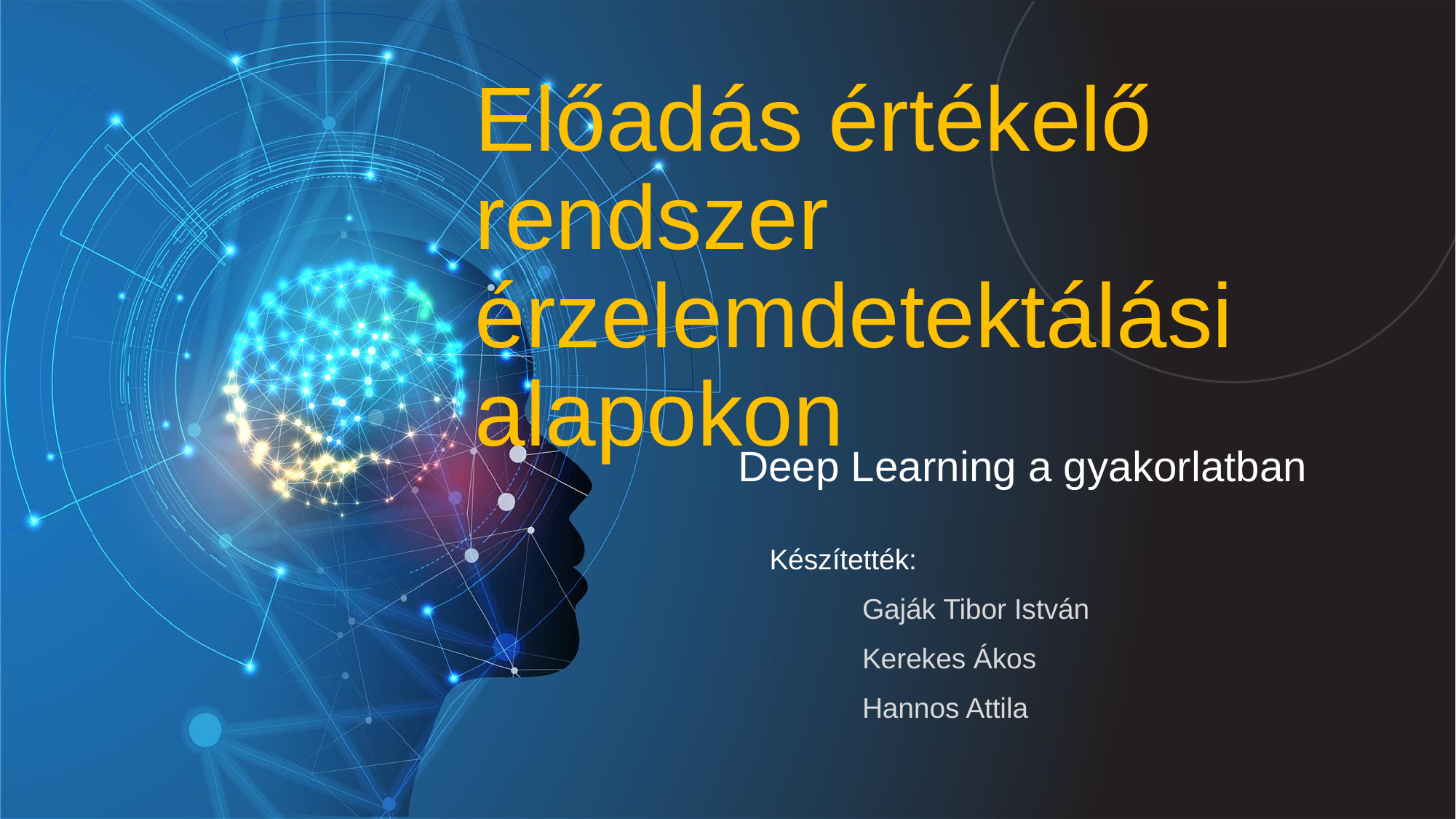

Előadás értékelő rendszer érzelemdetektálási alapokon
Deep Learning a gyakorlatban
Készítették:
	Gaják Tibor István
	Kerekes Ákos
	Hannos Attila